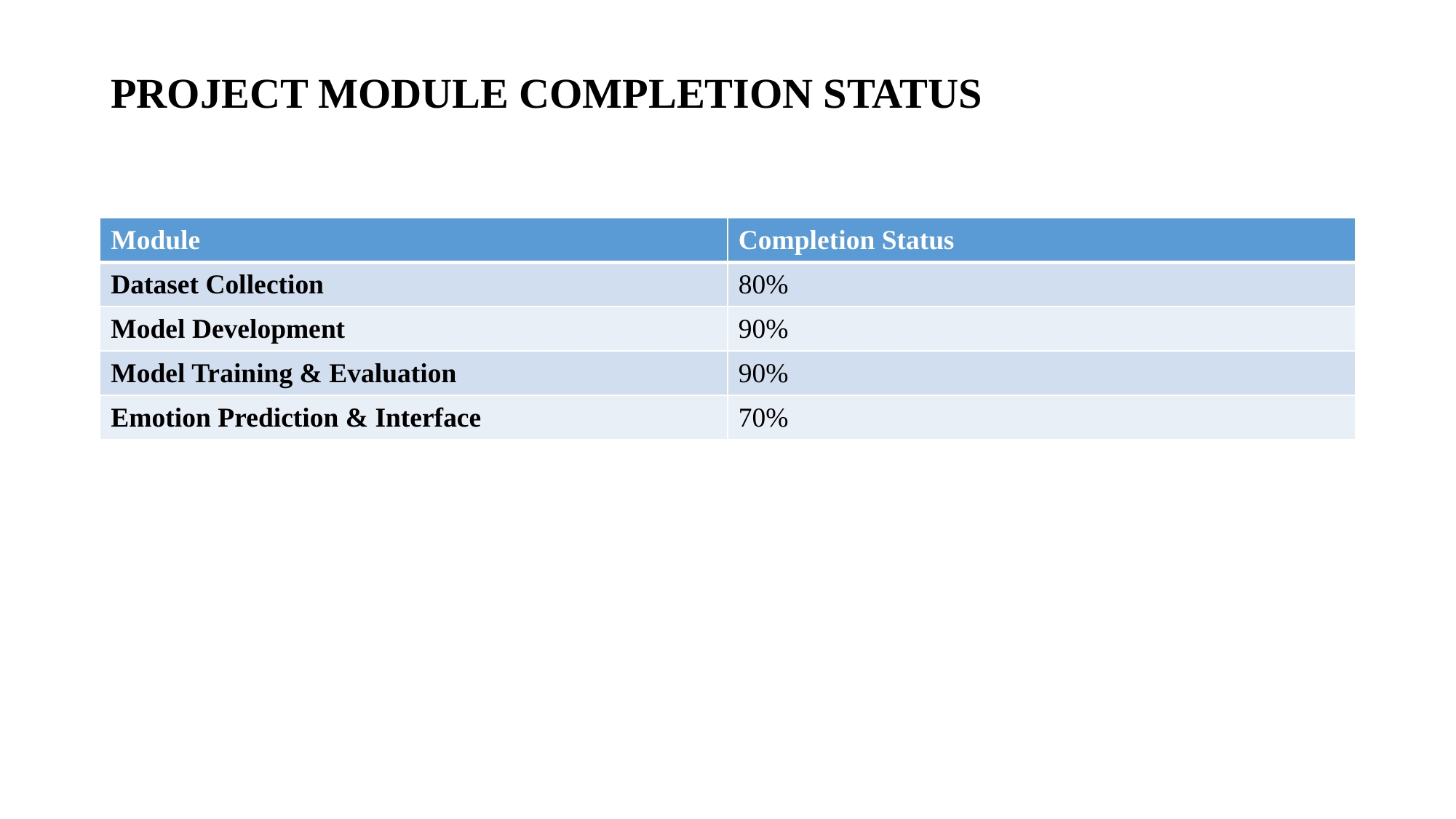

# PROJECT MODULE COMPLETION STATUS
| Module | Completion Status |
| --- | --- |
| Dataset Collection | 80% |
| Model Development | 90% |
| Model Training & Evaluation | 90% |
| Emotion Prediction & Interface | 70% |